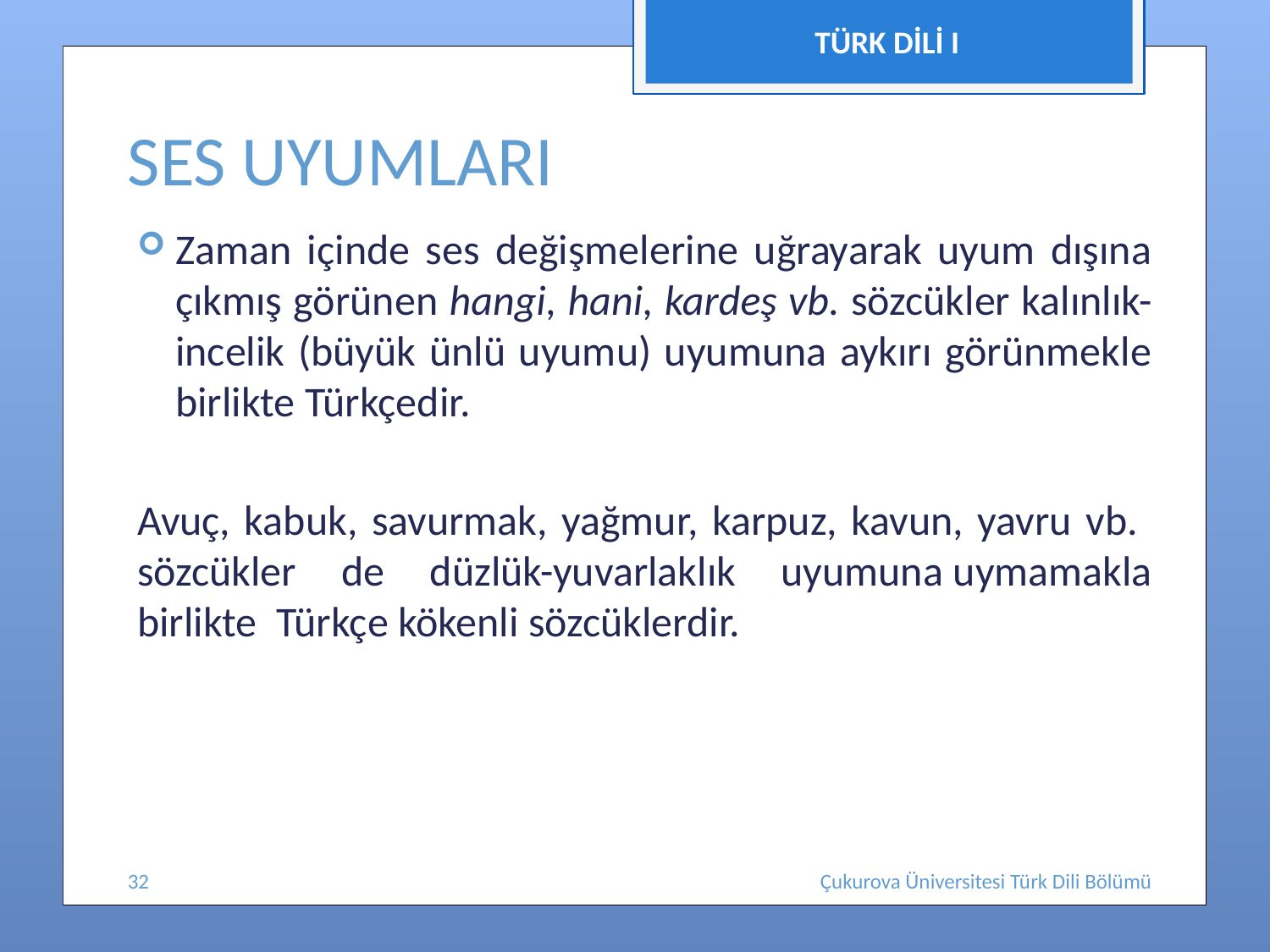

TÜRK DİLİ I
# SES UYUMLARI
Zaman içinde ses değişmelerine uğrayarak uyum dışına çıkmış görünen hangi, hani, kardeş vb. sözcükler kalınlık-incelik (büyük ünlü uyumu) uyumuna aykırı görünmekle birlikte Türkçedir.

Avuç, kabuk, savurmak, yağmur, karpuz, kavun, yavru vb.  sözcükler de düzlük-yuvarlaklık uyumuna uymamakla birlikte  Türkçe kökenli sözcüklerdir.

32
Çukurova Üniversitesi Türk Dili Bölümü